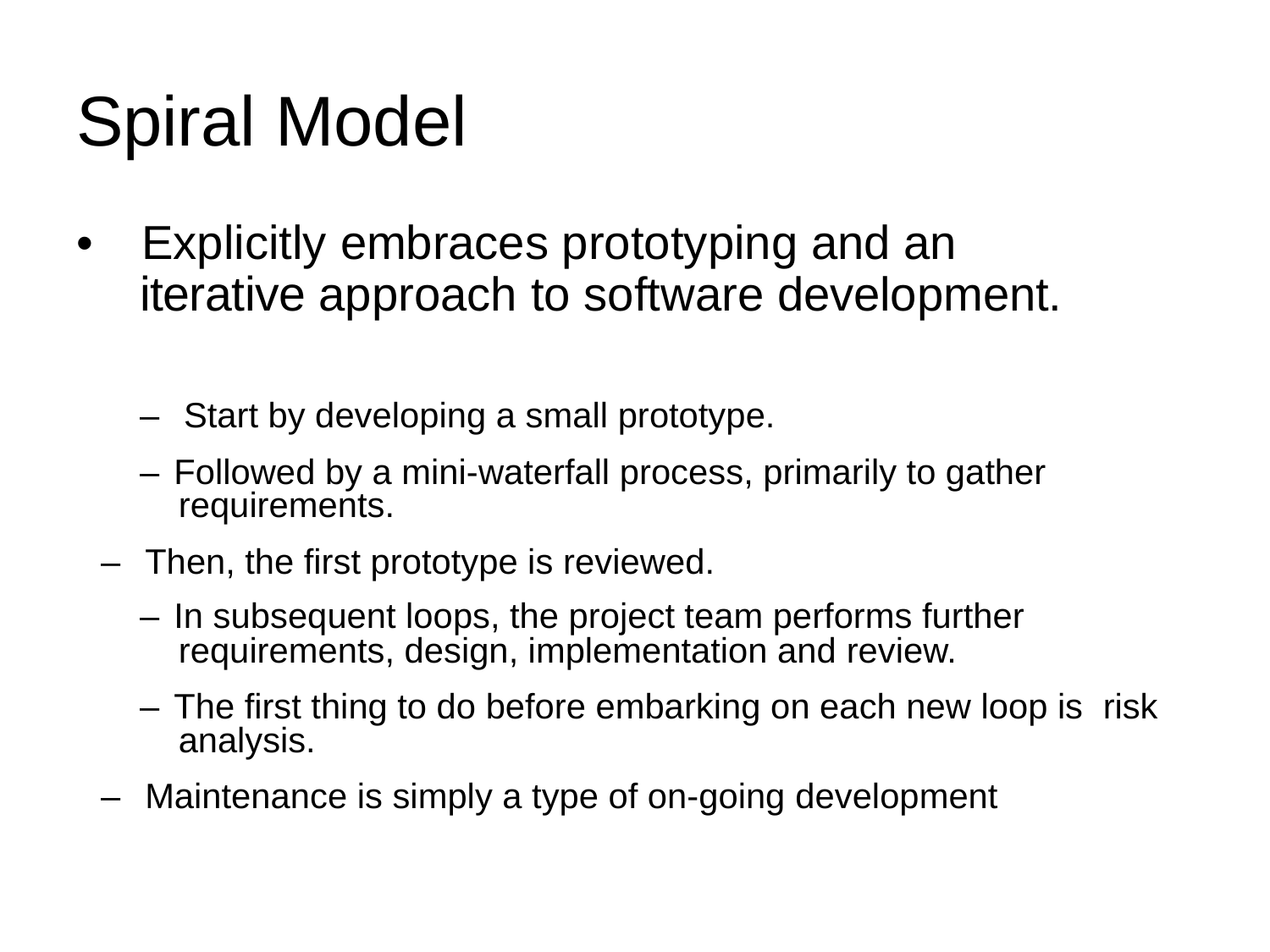

# Spiral Model
• 	Explicitly embraces prototyping and an
iterative approach to software development.

–   Start by developing a small prototype.
–  Followed by a mini-waterfall process, primarily to gather  requirements.
–   Then, the first prototype is reviewed.
–  In subsequent loops, the project team performs further  requirements, design, implementation and review.
–  The first thing to do before embarking on each new loop is  risk analysis.
–   Maintenance is simply a type of on-going development